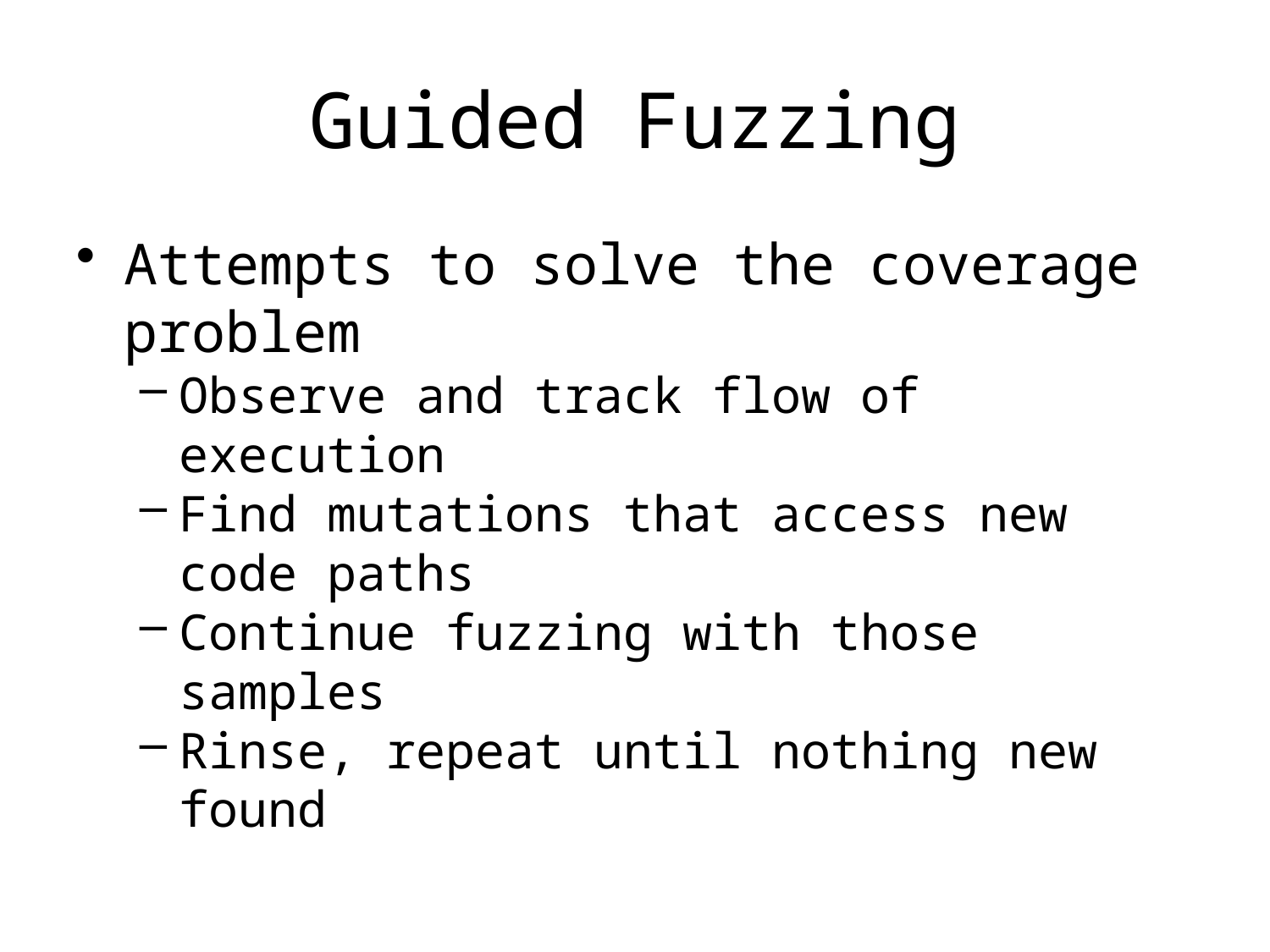

# Guided Fuzzing
Attempts to solve the coverage problem
Observe and track flow of execution
Find mutations that access new code paths
Continue fuzzing with those samples
Rinse, repeat until nothing new found